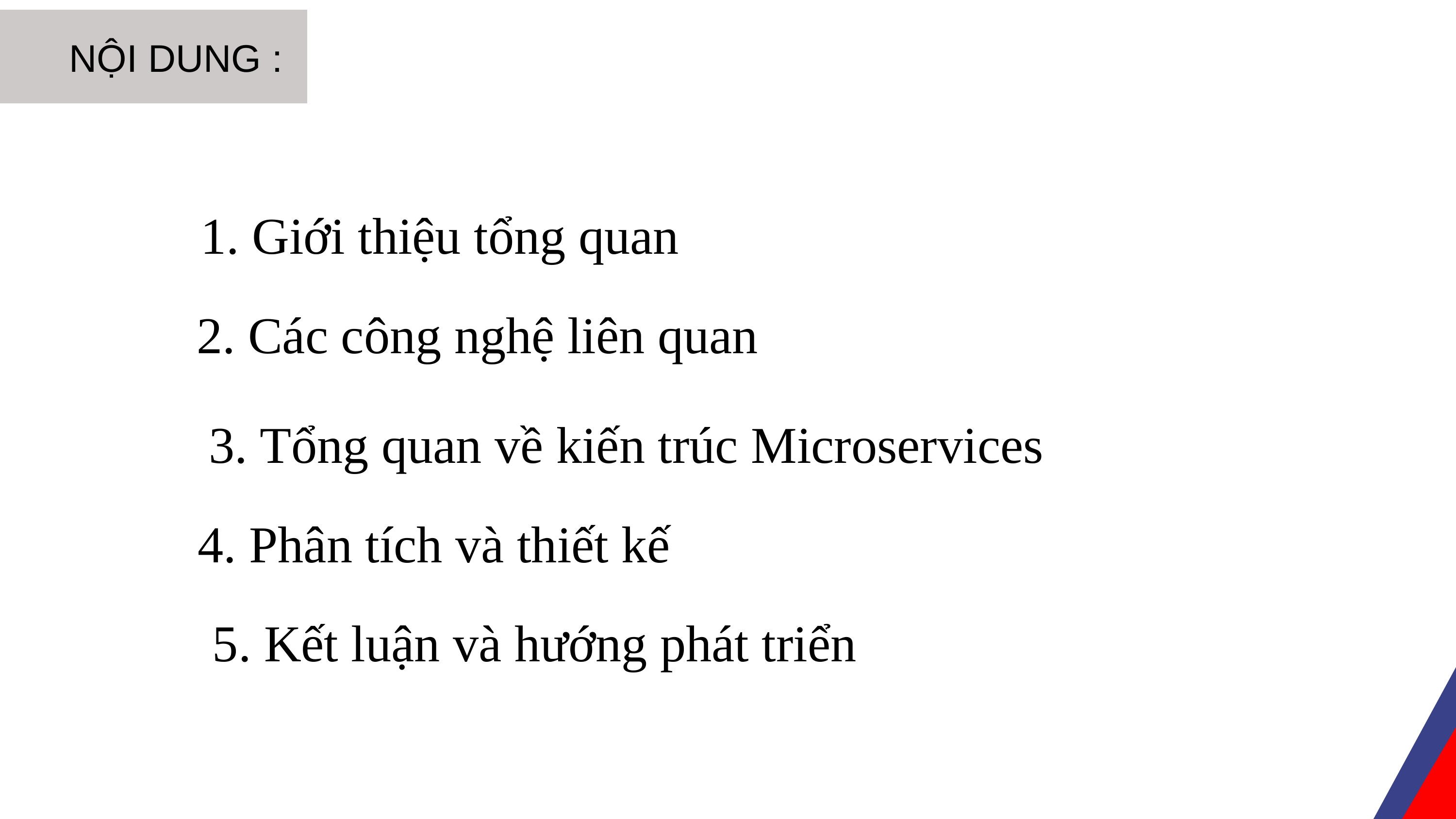

NỘI DUNG :
1. Giới thiệu tổng quan
2. Các công nghệ liên quan
3. Tổng quan về kiến trúc Microservices
4. Phân tích và thiết kế
 5. Kết luận và hướng phát triển